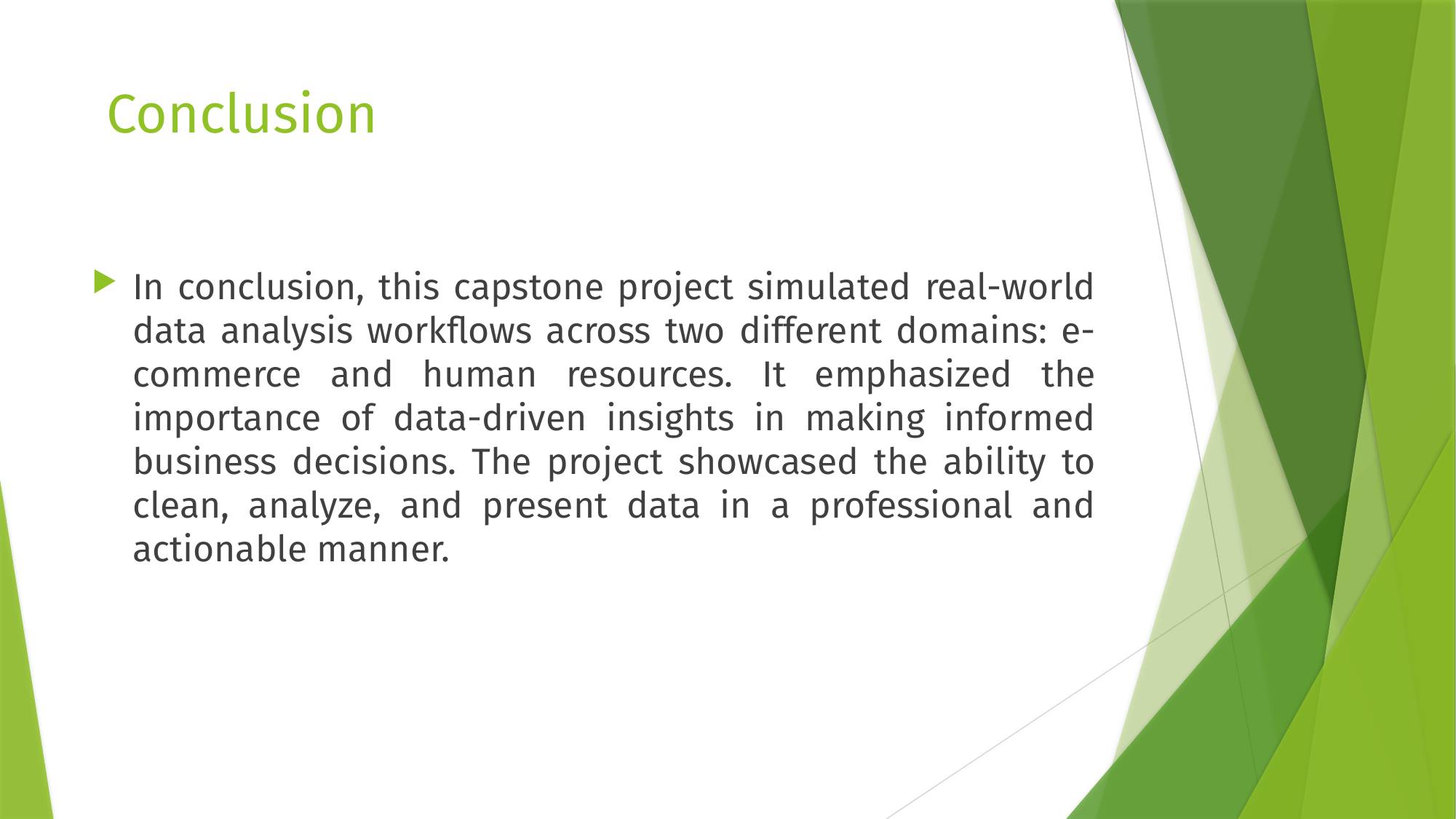

# Conclusion
In conclusion, this capstone project simulated real-world data analysis workflows across two different domains: e-commerce and human resources. It emphasized the importance of data-driven insights in making informed business decisions. The project showcased the ability to clean, analyze, and present data in a professional and actionable manner.